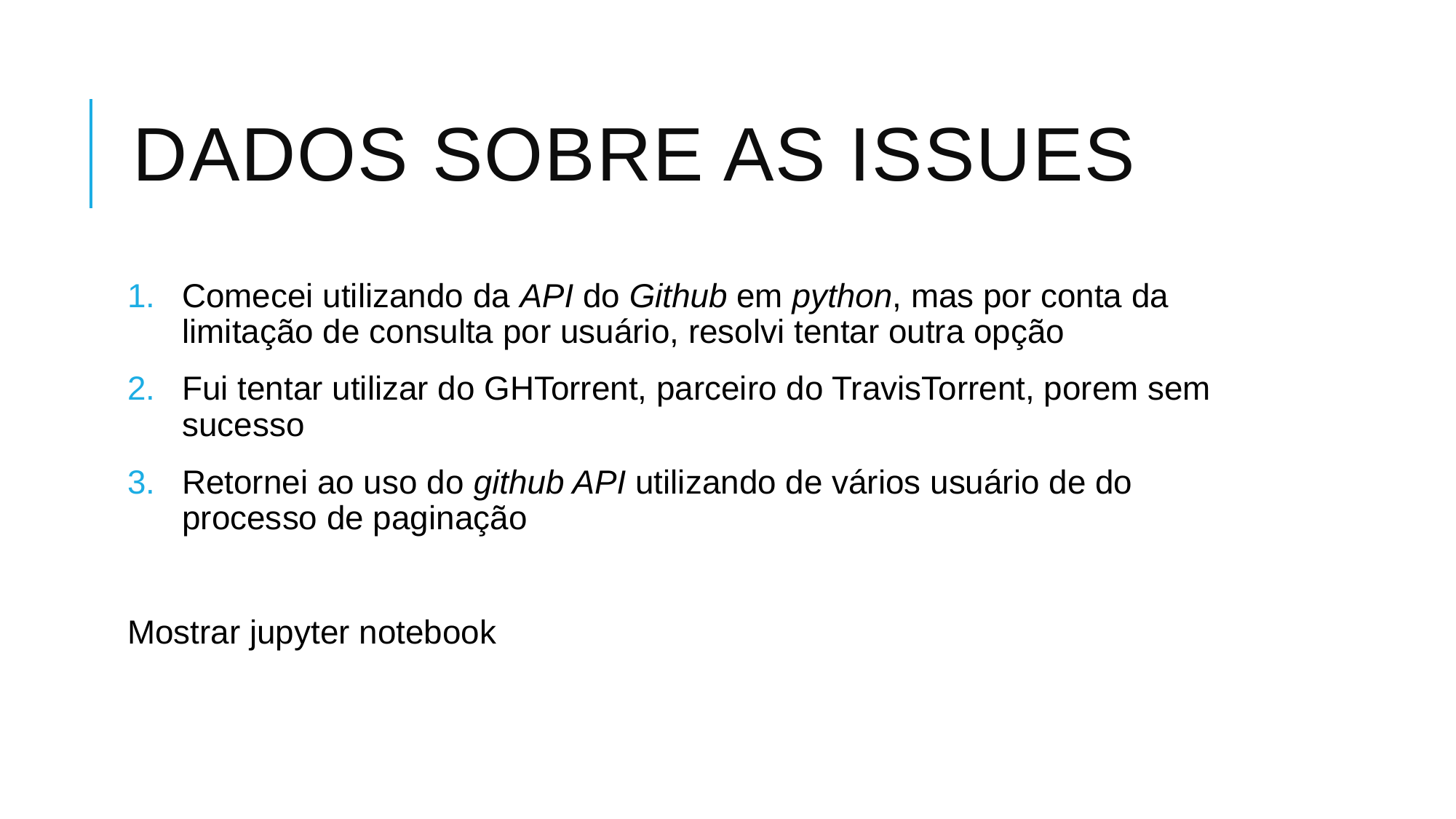

# Dados sobre as issues
Comecei utilizando da API do Github em python, mas por conta da limitação de consulta por usuário, resolvi tentar outra opção
Fui tentar utilizar do GHTorrent, parceiro do TravisTorrent, porem sem sucesso
Retornei ao uso do github API utilizando de vários usuário de do processo de paginação

Mostrar jupyter notebook